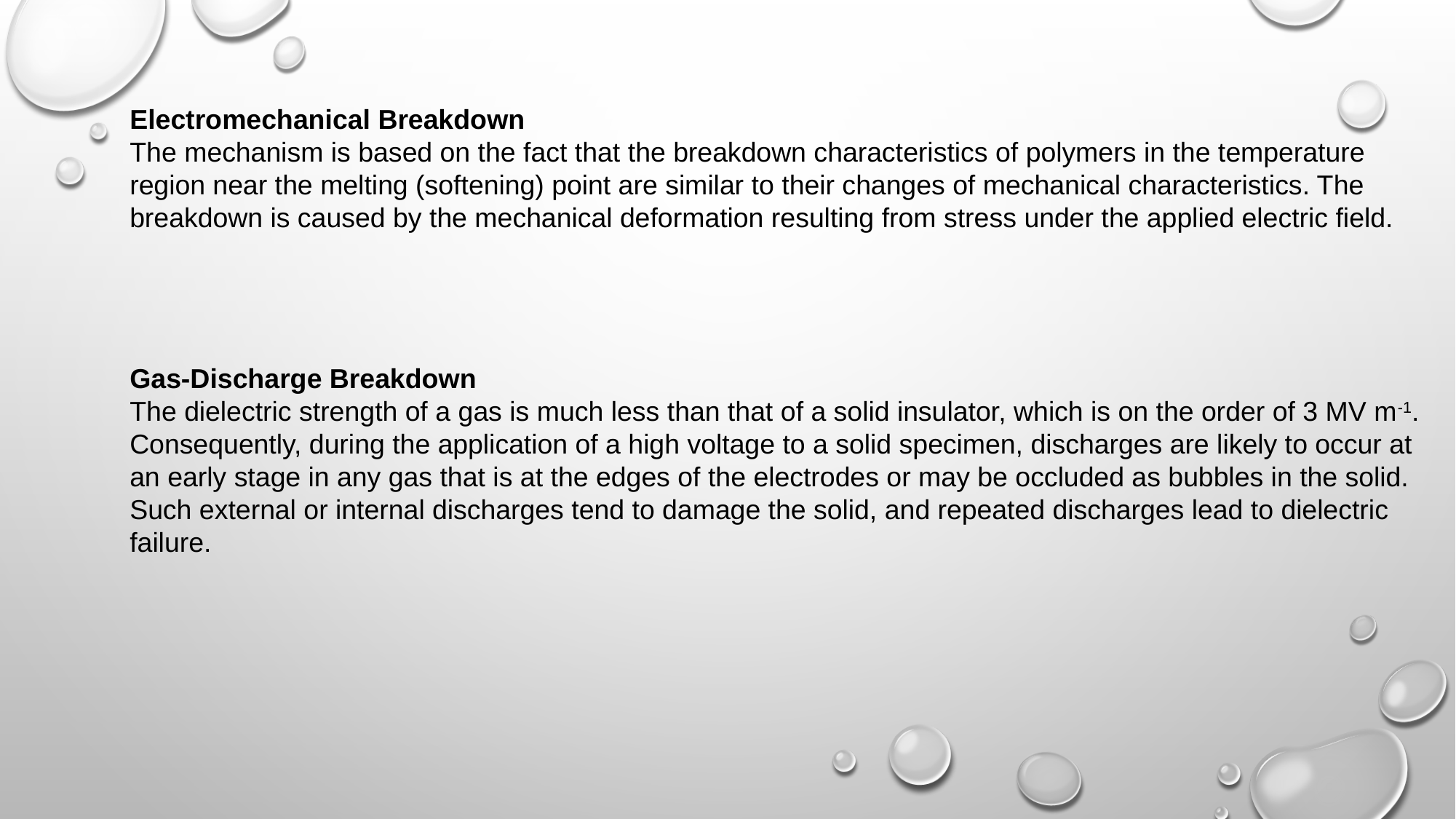

Electromechanical Breakdown
The mechanism is based on the fact that the breakdown characteristics of polymers in the temperature region near the melting (softening) point are similar to their changes of mechanical characteristics. The breakdown is caused by the mechanical deformation resulting from stress under the applied electric field.
Gas-Discharge Breakdown
The dielectric strength of a gas is much less than that of a solid insulator, which is on the order of 3 MV m-1. Consequently, during the application of a high voltage to a solid specimen, discharges are likely to occur at an early stage in any gas that is at the edges of the electrodes or may be occluded as bubbles in the solid. Such external or internal discharges tend to damage the solid, and repeated discharges lead to dielectric failure.